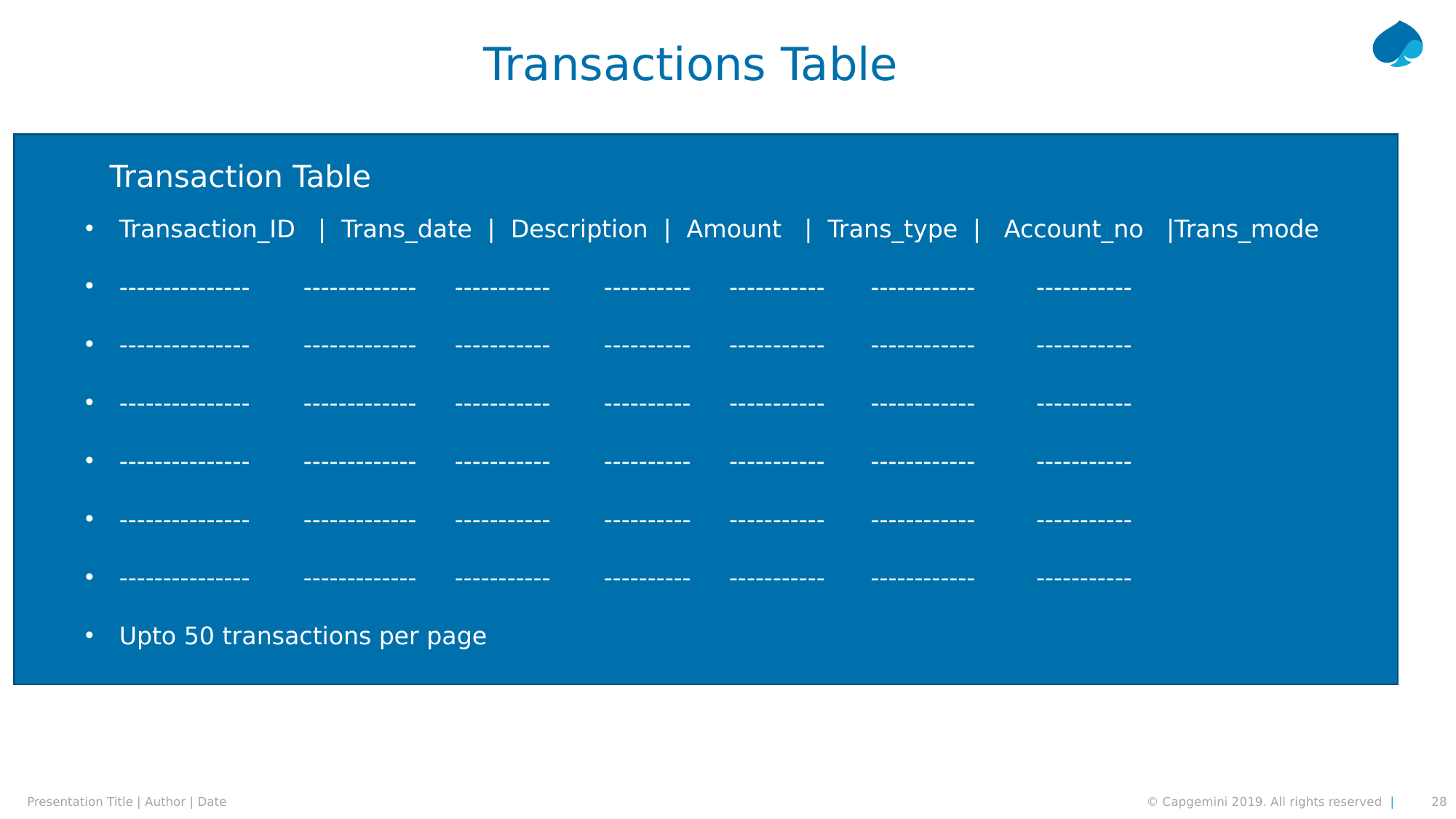

# Transactions Table

Transaction Table
Transaction_ID   |  Trans_date  |  Description  |  Amount   |  Trans_type  |   Account_no   |Trans_mode

---------------       -------------     -----------       ----------     -----------      ------------        -----------

---------------       -------------     -----------       ----------     -----------      ------------        -----------

---------------       -------------     -----------       ----------     -----------      ------------        -----------

---------------       -------------     -----------       ----------     -----------      ------------        -----------

---------------       -------------     -----------       ----------     -----------      ------------        -----------

---------------       -------------     -----------       ----------     -----------      ------------        -----------

Upto 50 transactions per page